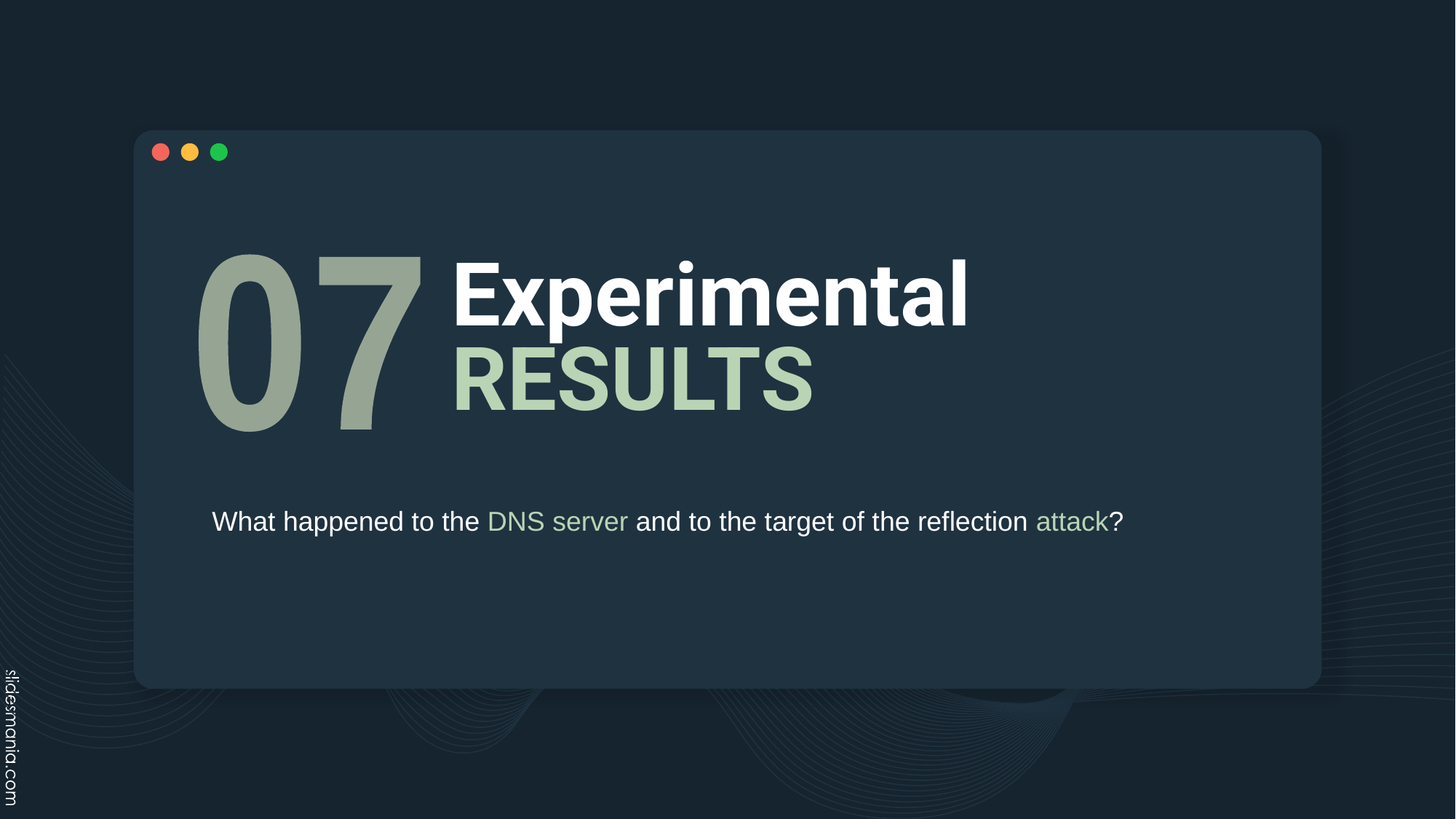

# Experimental RESULTS
07
What happened to the DNS server and to the target of the reflection attack?